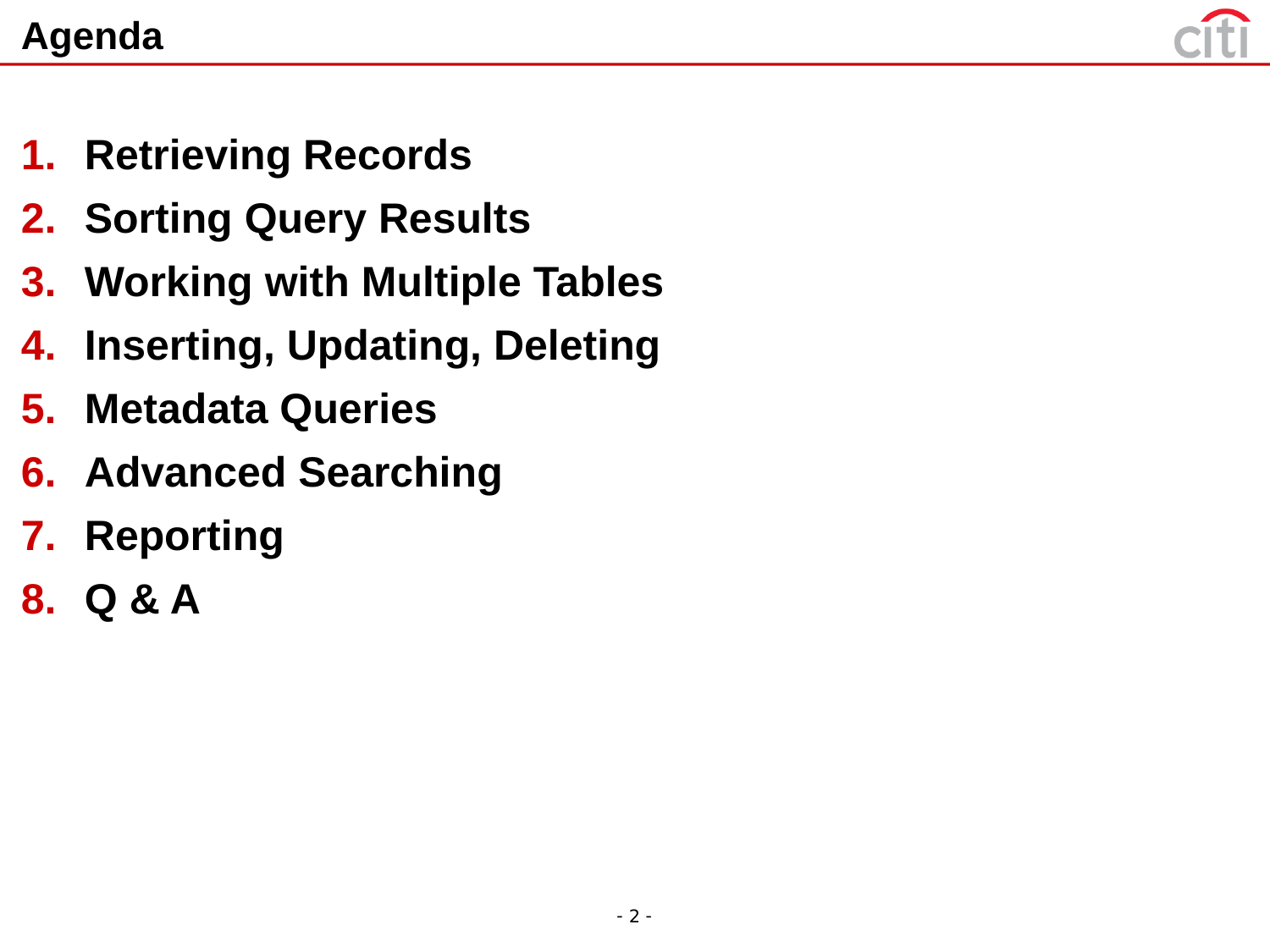

# Agenda
Retrieving Records
Sorting Query Results
Working with Multiple Tables
Inserting, Updating, Deleting
Metadata Queries
Advanced Searching
Reporting
Q & A

- 2 -